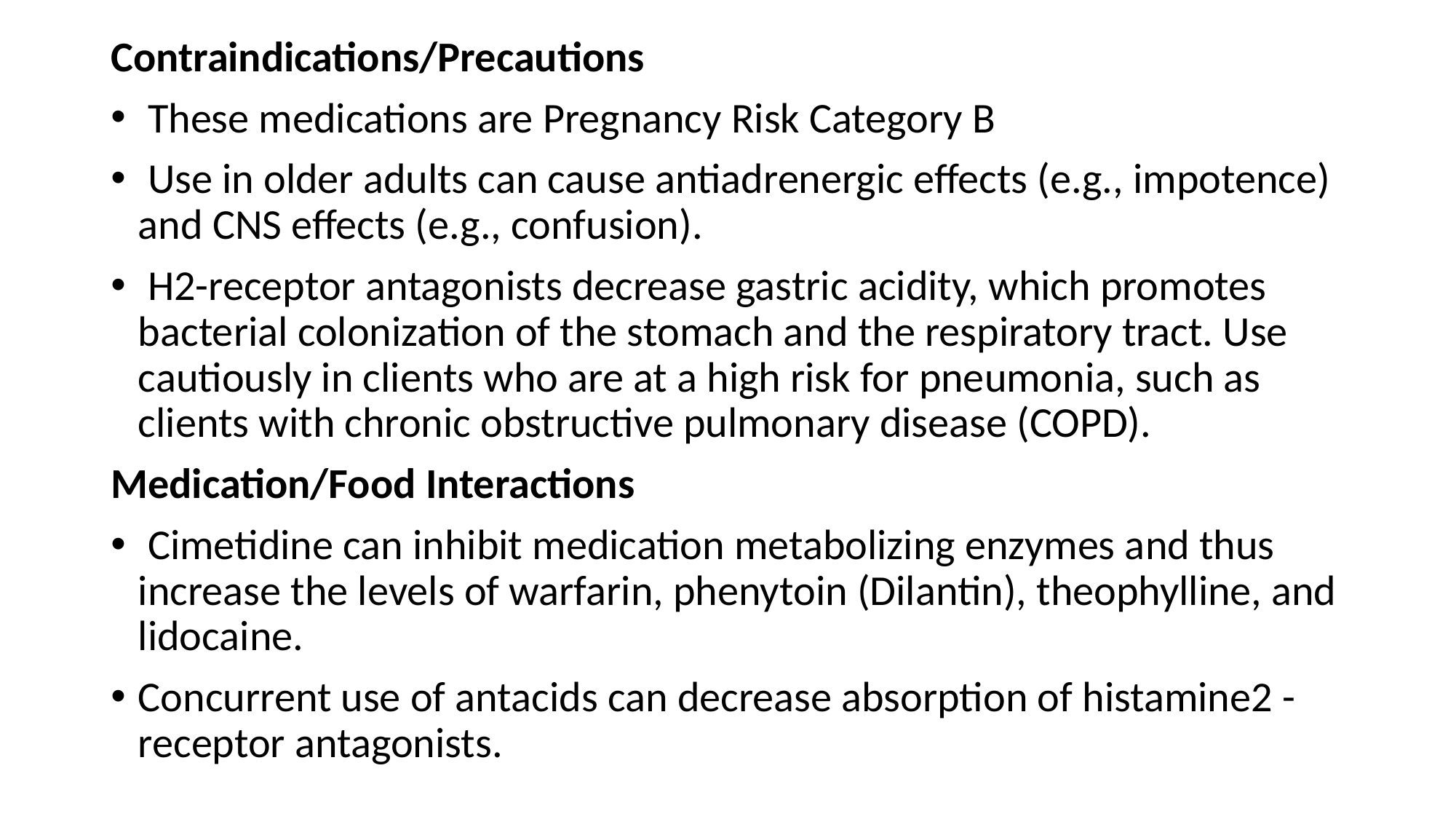

Contraindications/Precautions
 These medications are Pregnancy Risk Category B
 Use in older adults can cause antiadrenergic effects (e.g., impotence) and CNS effects (e.g., confusion).
 H2-receptor antagonists decrease gastric acidity, which promotes bacterial colonization of the stomach and the respiratory tract. Use cautiously in clients who are at a high risk for pneumonia, such as clients with chronic obstructive pulmonary disease (COPD).
Medication/Food Interactions
 Cimetidine can inhibit medication metabolizing enzymes and thus increase the levels of warfarin, phenytoin (Dilantin), theophylline, and lidocaine.
Concurrent use of antacids can decrease absorption of histamine2 -receptor antagonists.